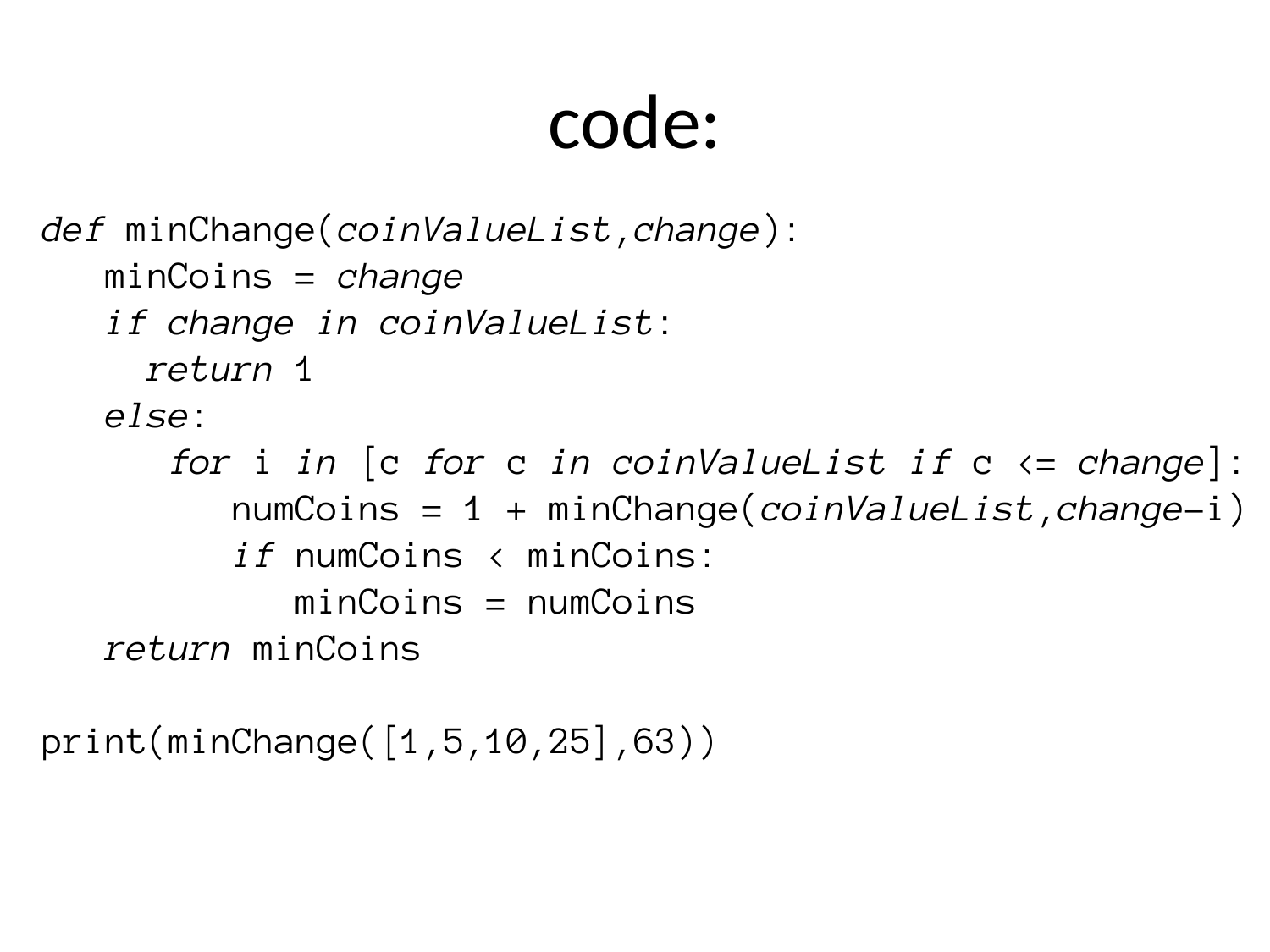

# code:
def minChange(coinValueList,change):
   minCoins = change
   if change in coinValueList:
     return 1
   else:
      for i in [c for c in coinValueList if c <= change]:
         numCoins = 1 + minChange(coinValueList,change-i)
         if numCoins < minCoins:
            minCoins = numCoins
   return minCoins
print(minChange([1,5,10,25],63))